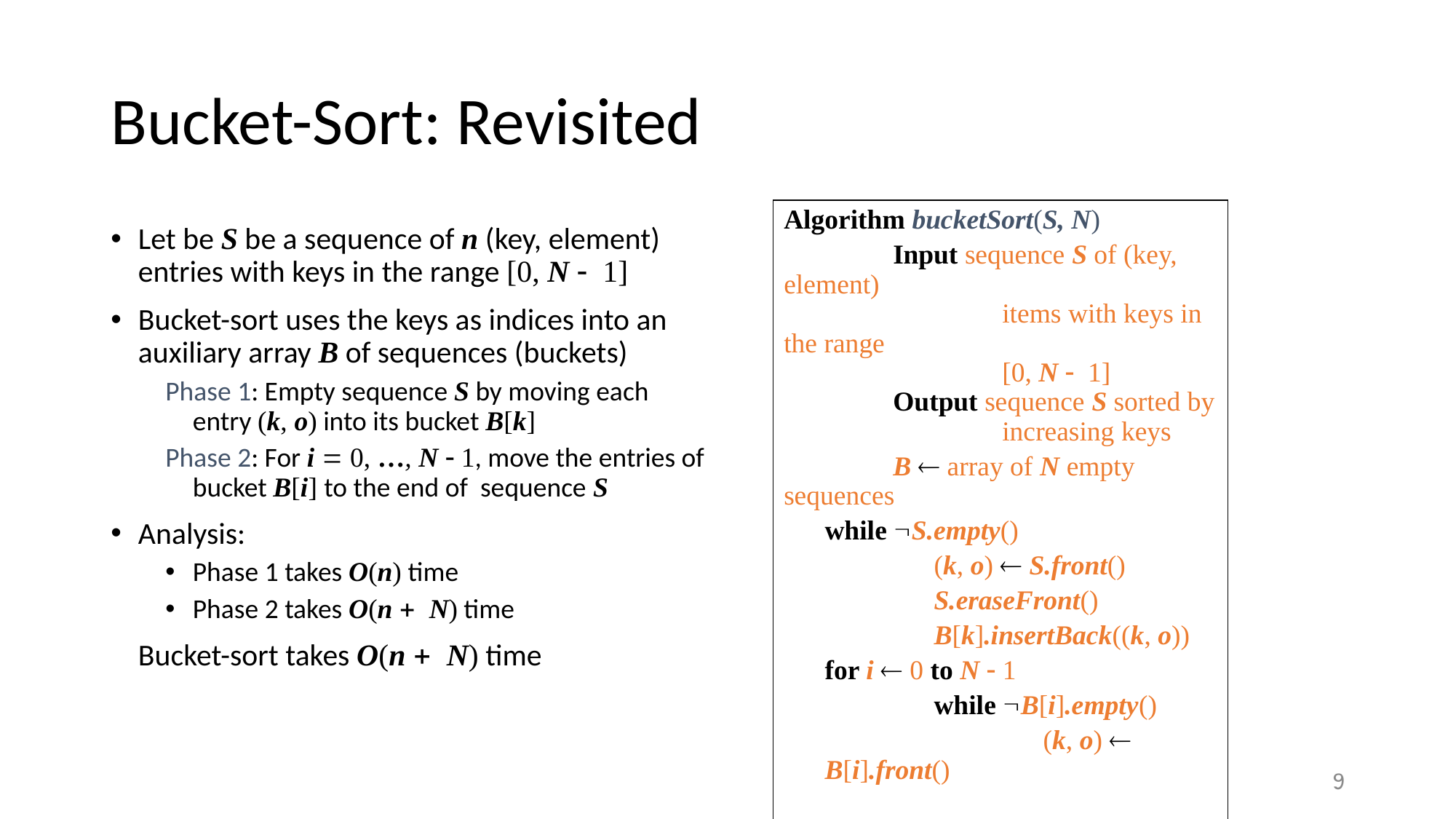

# Bucket-Sort: Revisited
Algorithm bucketSort(S, N)
	Input sequence S of (key, element)
		items with keys in the range
		[0, N − 1]
	Output sequence S sorted by
		increasing keys
	B ← array of N empty sequences
while ¬S.empty()
	(k, o) ← S.front()
	S.eraseFront()
	B[k].insertBack((k, o))
for i ← 0 to N − 1
	while ¬B[i].empty()
		(k, o) ← B[i].front()
		B[i].eraseFront()
		S.insertBack((k, o))
Let be S be a sequence of n (key, element) entries with keys in the range [0, N − 1]
Bucket-sort uses the keys as indices into an auxiliary array B of sequences (buckets)
Phase 1: Empty sequence S by moving each entry (k, o) into its bucket B[k]
Phase 2: For i = 0, …, N − 1, move the entries of bucket B[i] to the end of  sequence S
Analysis:
Phase 1 takes O(n) time
Phase 2 takes O(n + N) time
	Bucket-sort takes O(n + N) time
9